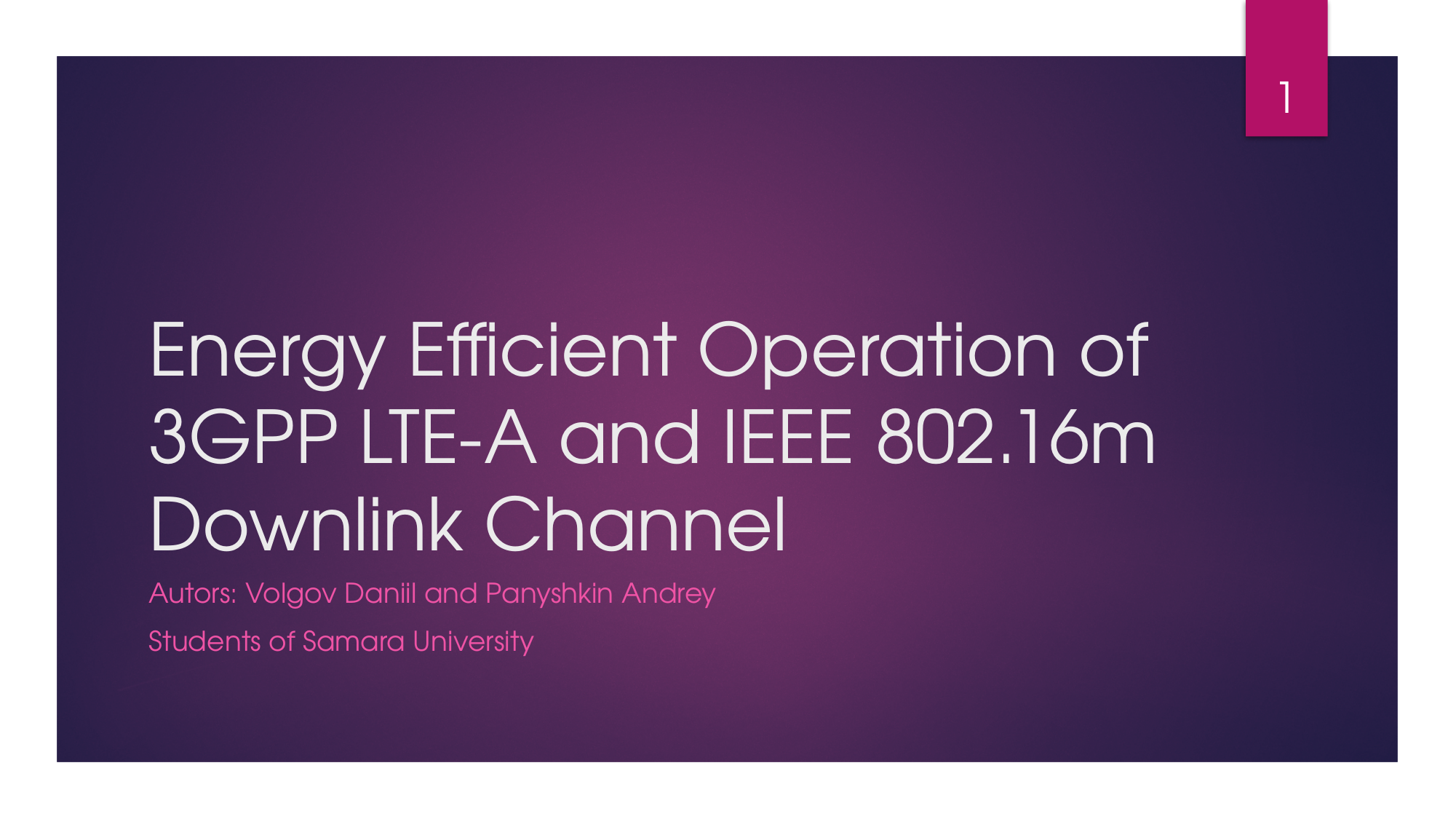

1
# Energy Efficient Operation of 3GPP LTE-A and IEEE 802.16m Downlink Channel
Autors: Volgov Daniil and Panyshkin Andrey
Students of Samara University